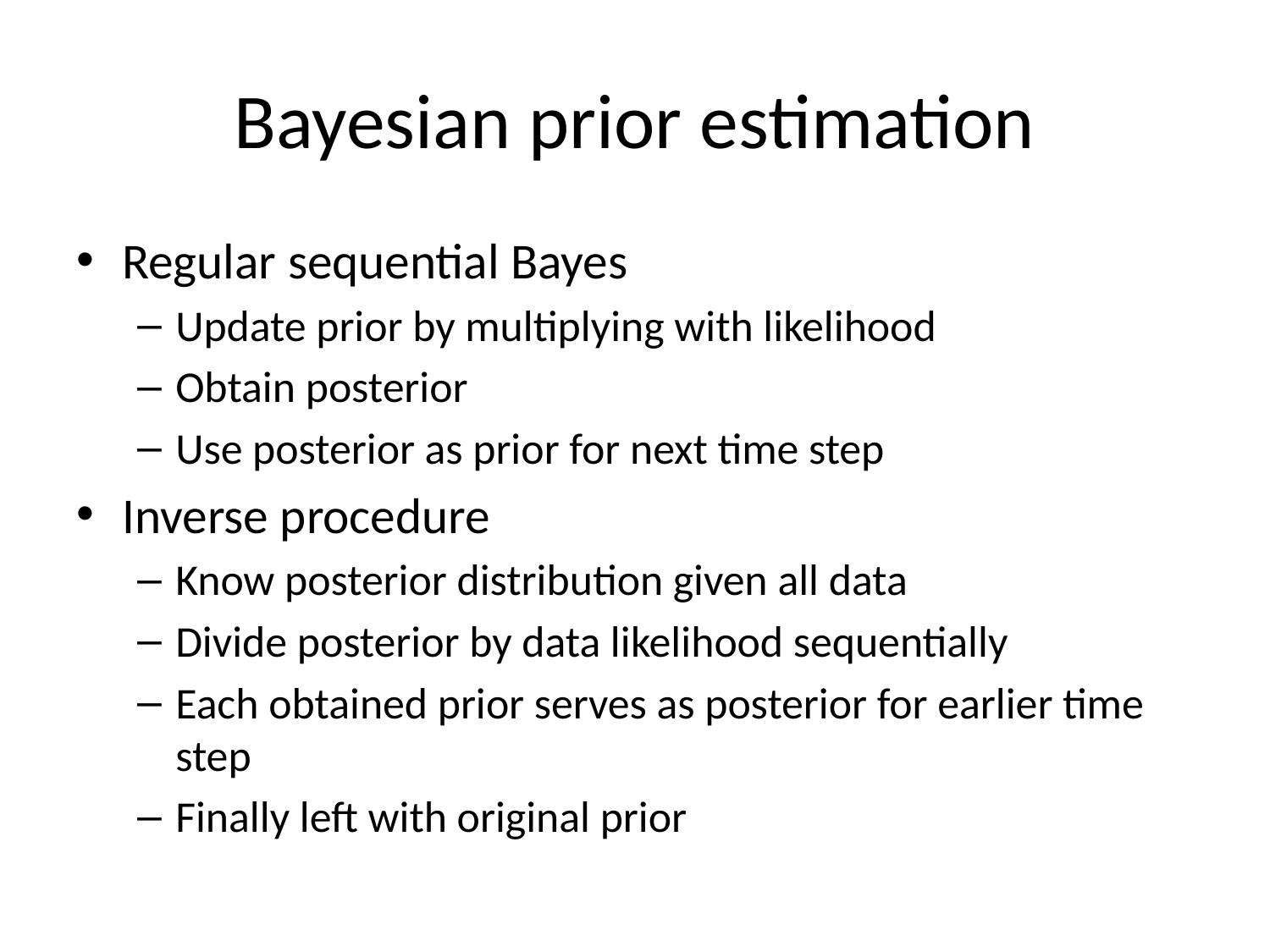

# Bayesian prior estimation
Regular sequential Bayes
Update prior by multiplying with likelihood
Obtain posterior
Use posterior as prior for next time step
Inverse procedure
Know posterior distribution given all data
Divide posterior by data likelihood sequentially
Each obtained prior serves as posterior for earlier time step
Finally left with original prior